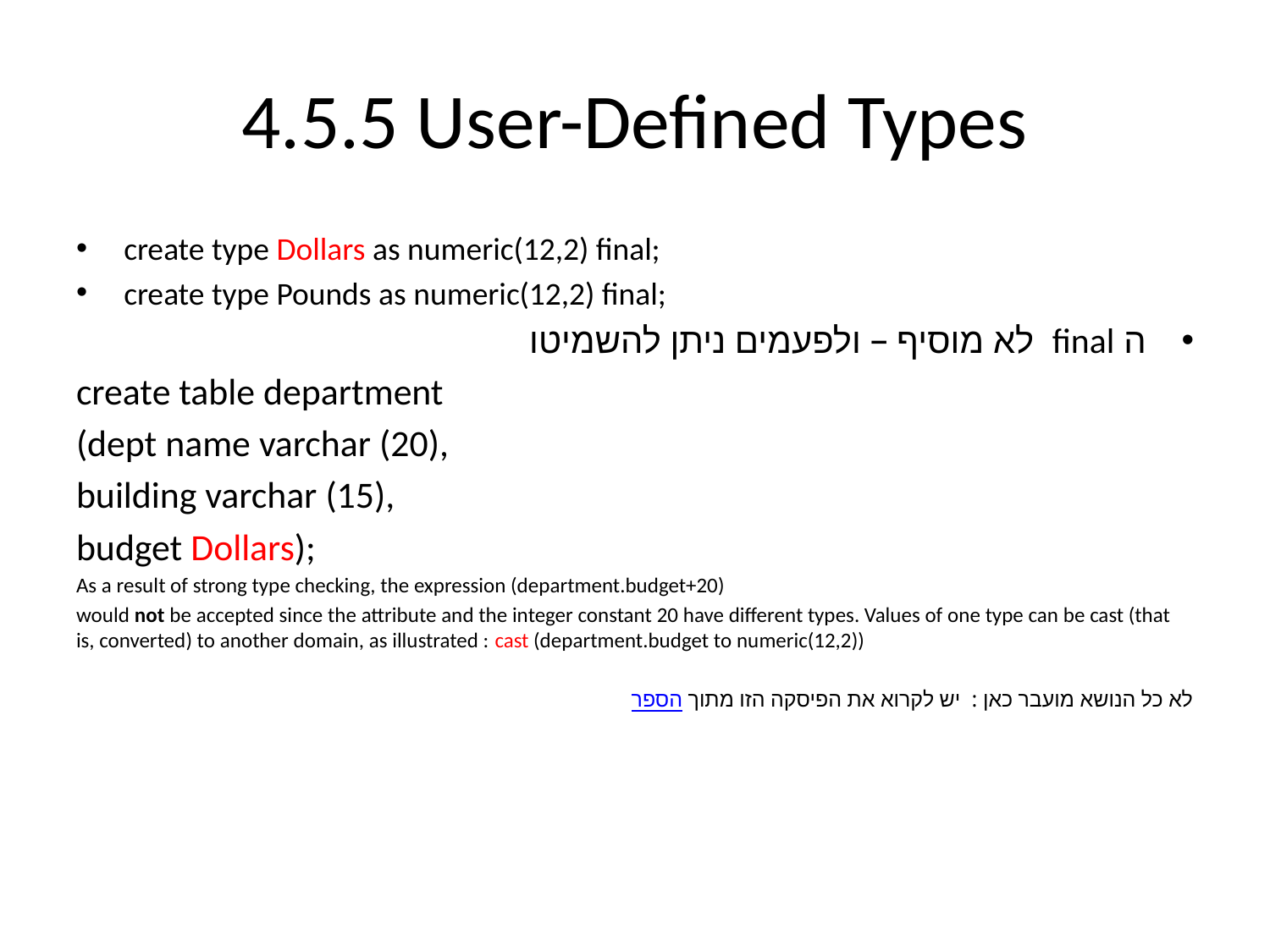

# 4.5.5 User-Defined Types
create type Dollars as numeric(12,2) final;
create type Pounds as numeric(12,2) final;
ה final  לא מוסיף – ולפעמים ניתן להשמיטו
create table department
(dept name varchar (20),
building varchar (15),
budget Dollars);
As a result of strong type checking, the expression (department.budget+20)
would not be accepted since the attribute and the integer constant 20 have different types. Values of one type can be cast (that is, converted) to another domain, as illustrated : cast (department.budget to numeric(12,2))

לא כל הנושא מועבר כאן :  יש לקרוא את הפיסקה הזו מתוך הספר